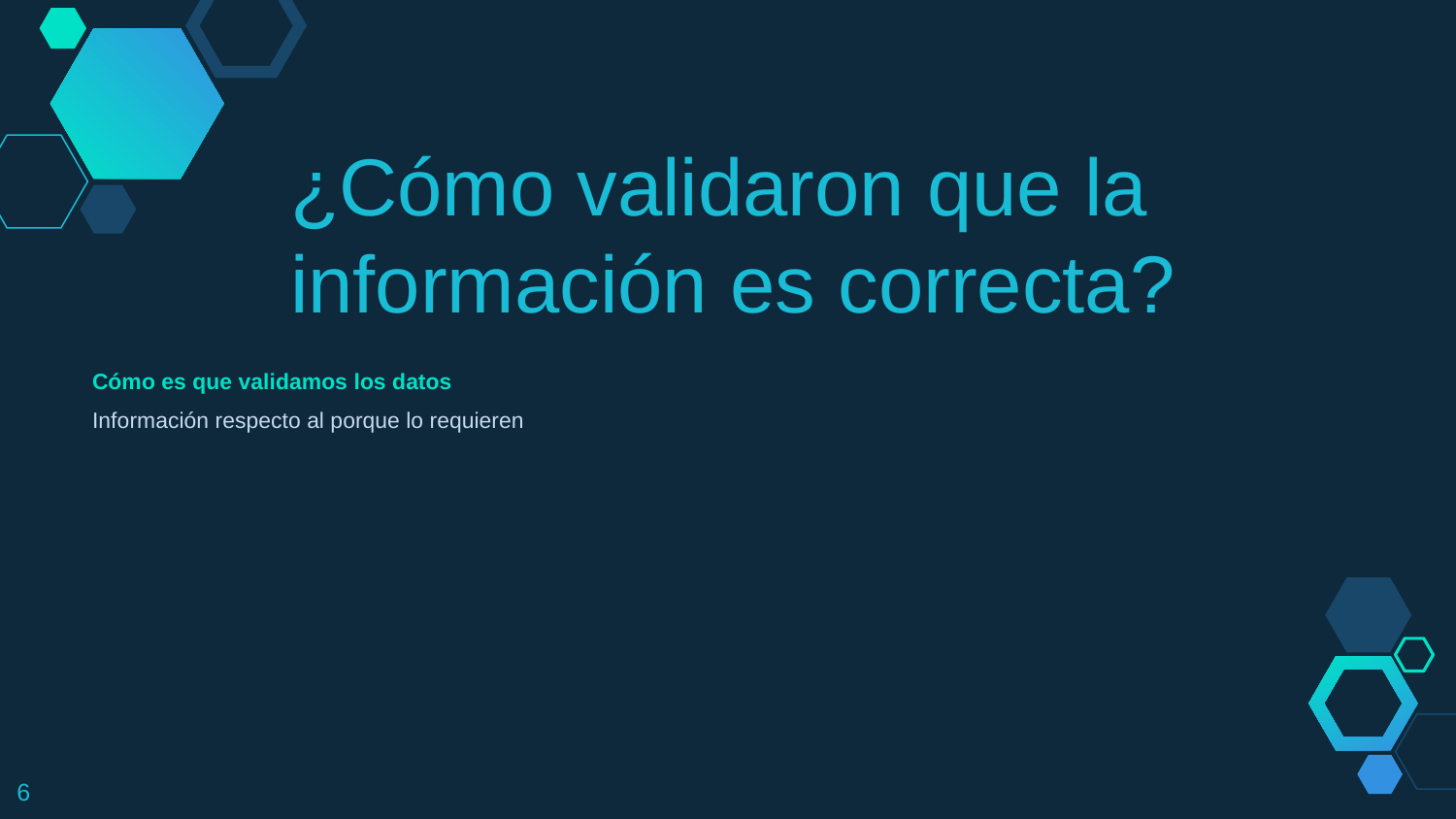

¿Cómo validaron que la información es correcta?
Cómo es que validamos los datos
Información respecto al porque lo requieren

6